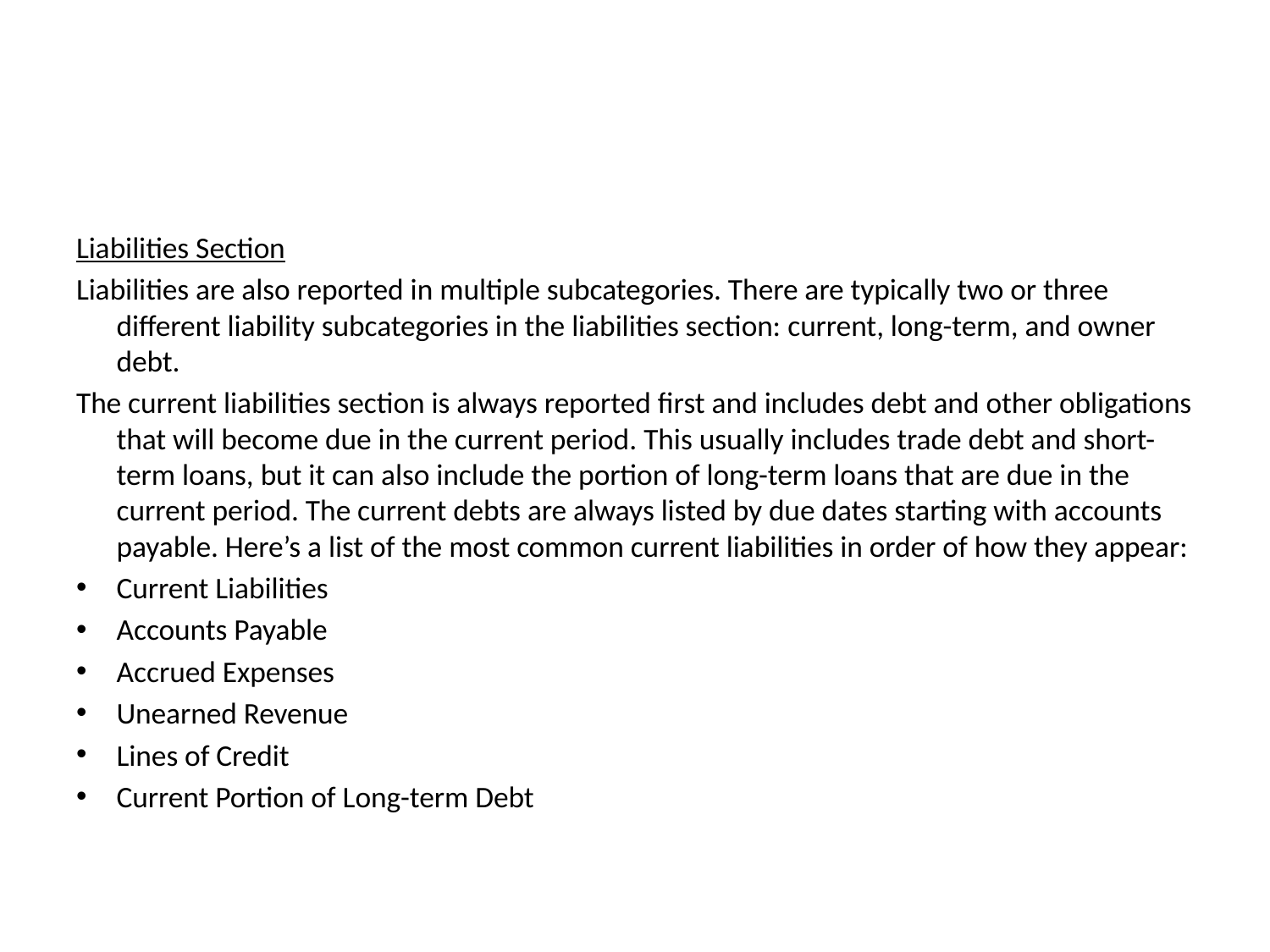

#
Liabilities Section
Liabilities are also reported in multiple subcategories. There are typically two or three different liability subcategories in the liabilities section: current, long-term, and owner debt.
The current liabilities section is always reported first and includes debt and other obligations that will become due in the current period. This usually includes trade debt and short-term loans, but it can also include the portion of long-term loans that are due in the current period. The current debts are always listed by due dates starting with accounts payable. Here’s a list of the most common current liabilities in order of how they appear:
Current Liabilities
Accounts Payable
Accrued Expenses
Unearned Revenue
Lines of Credit
Current Portion of Long-term Debt